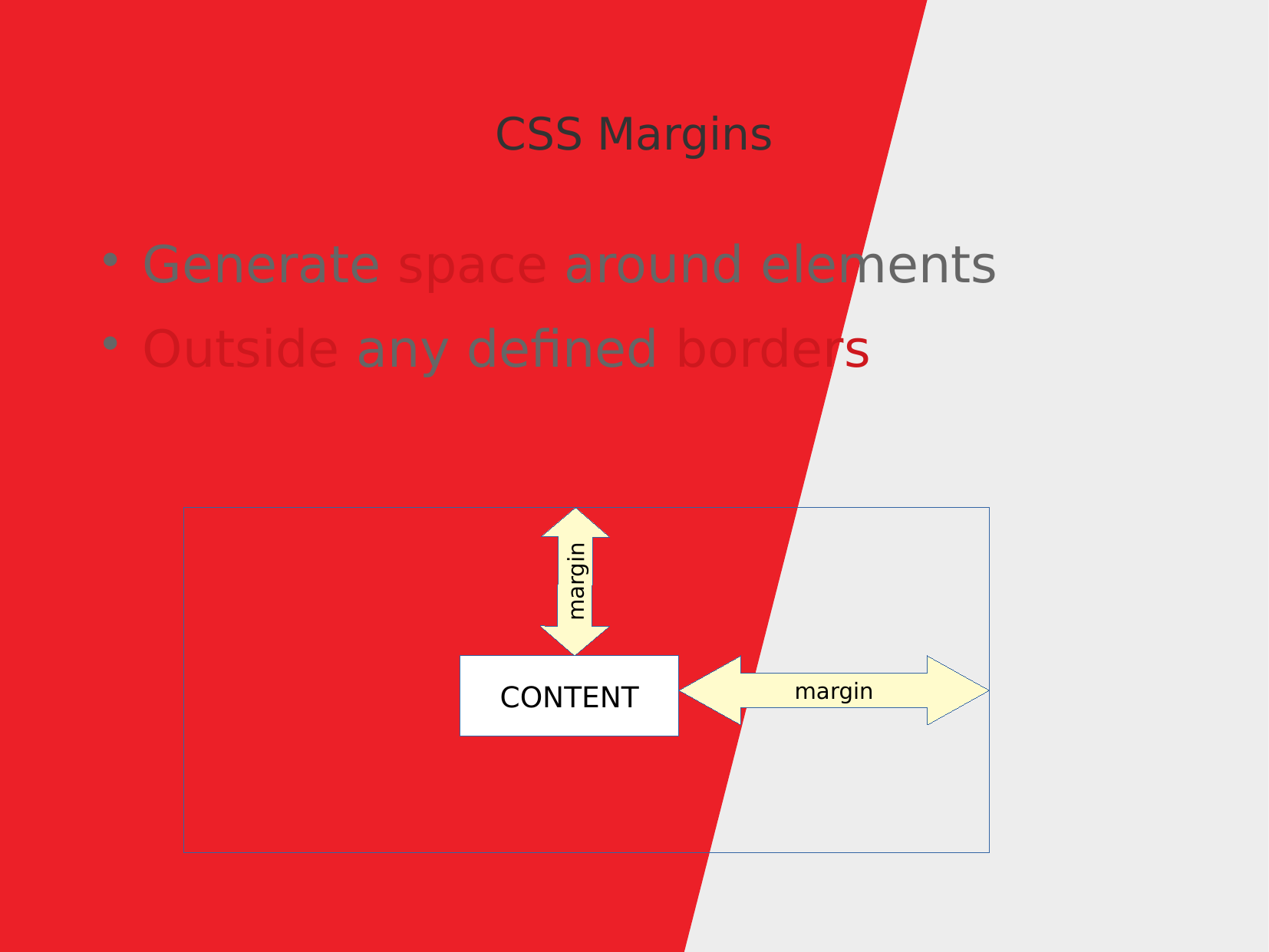

CSS Margins
Generate space around elements
Outside any defined borders

margin
CONTENT
margin